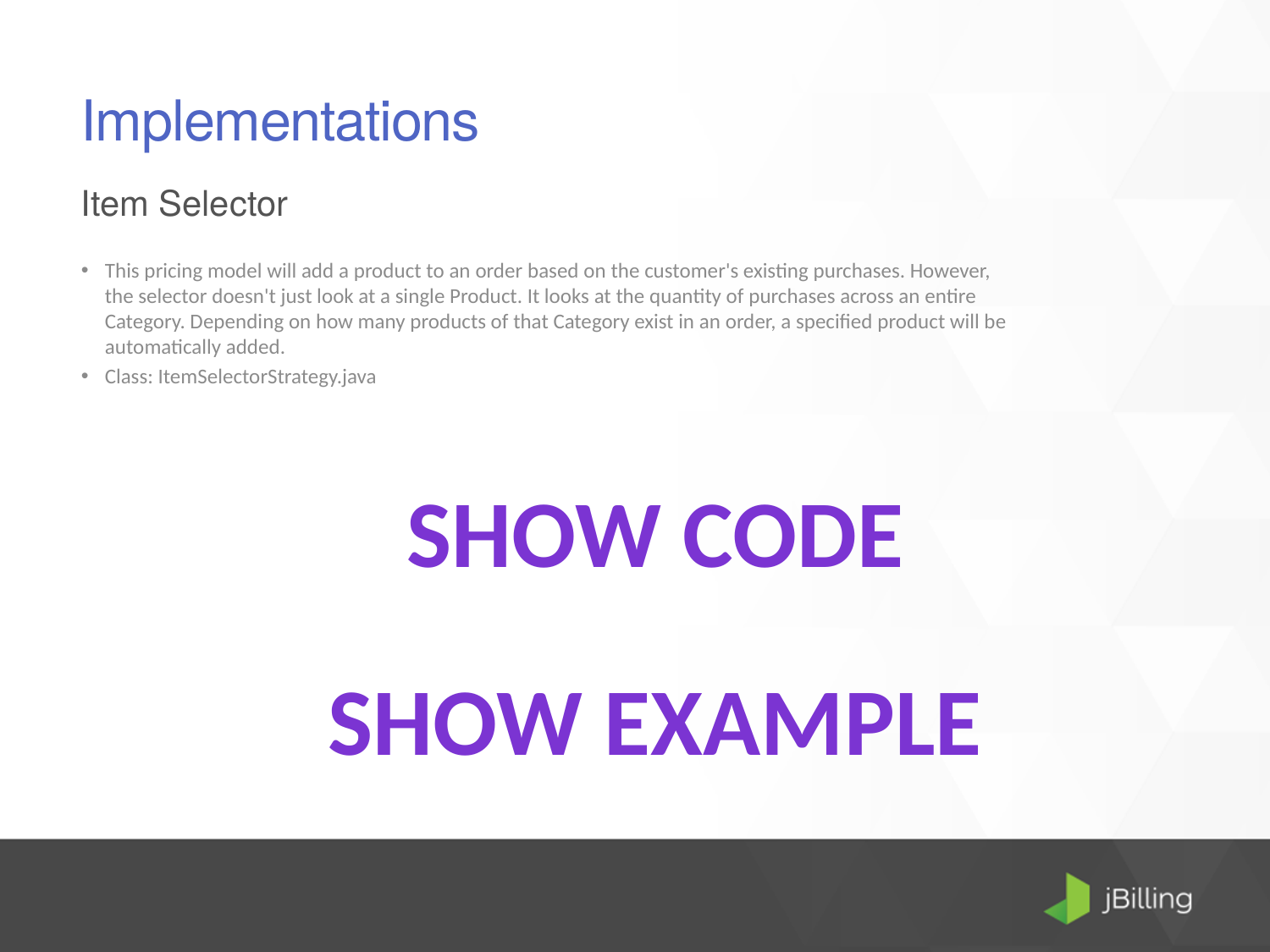

# Implementations
Item Selector
This pricing model will add a product to an order based on the customer's existing purchases. However, the selector doesn't just look at a single Product. It looks at the quantity of purchases across an entire Category. Depending on how many products of that Category exist in an order, a specified product will be automatically added.
Class: ItemSelectorStrategy.java

Show CODE
Show Example